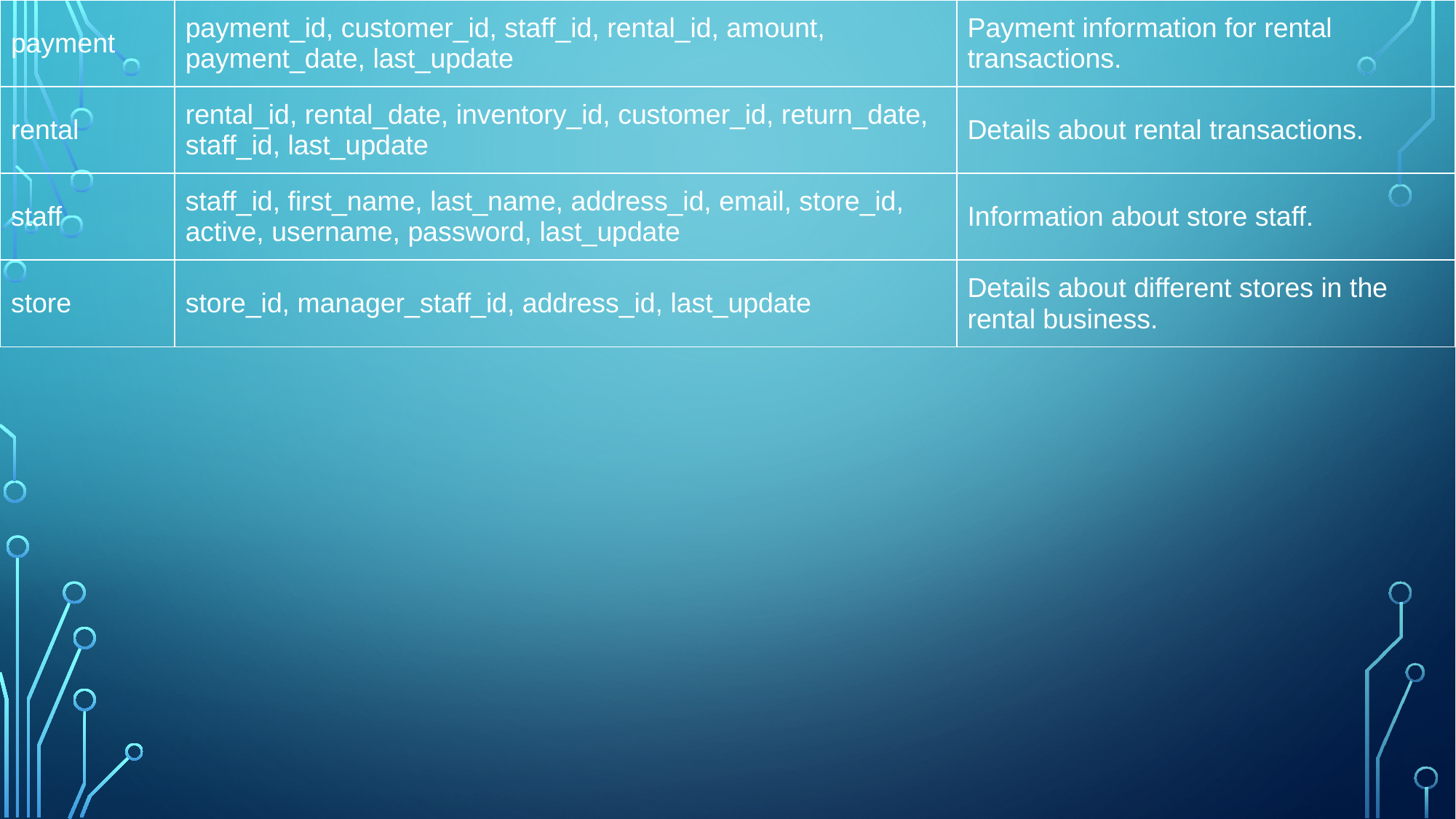

| payment | payment\_id, customer\_id, staff\_id, rental\_id, amount, payment\_date, last\_update | Payment information for rental transactions. |
| --- | --- | --- |
| rental | rental\_id, rental\_date, inventory\_id, customer\_id, return\_date, staff\_id, last\_update | Details about rental transactions. |
| staff | staff\_id, first\_name, last\_name, address\_id, email, store\_id, active, username, password, last\_update | Information about store staff. |
| store | store\_id, manager\_staff\_id, address\_id, last\_update | Details about different stores in the rental business. |